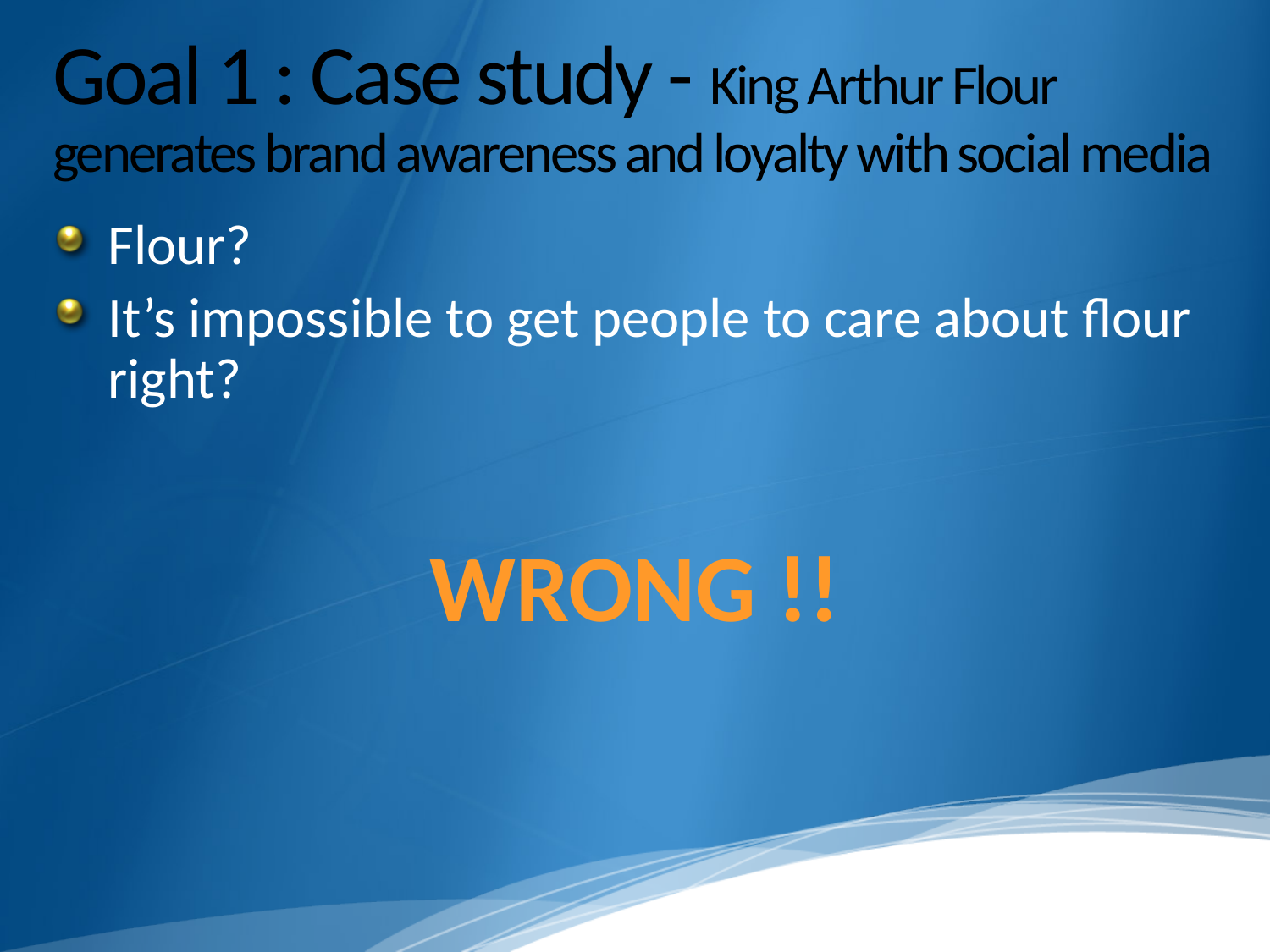

# Goal 1 : Case study - King Arthur Flour generates brand awareness and loyalty with social media
Flour?
It’s impossible to get people to care about flour right?

WRONG !!